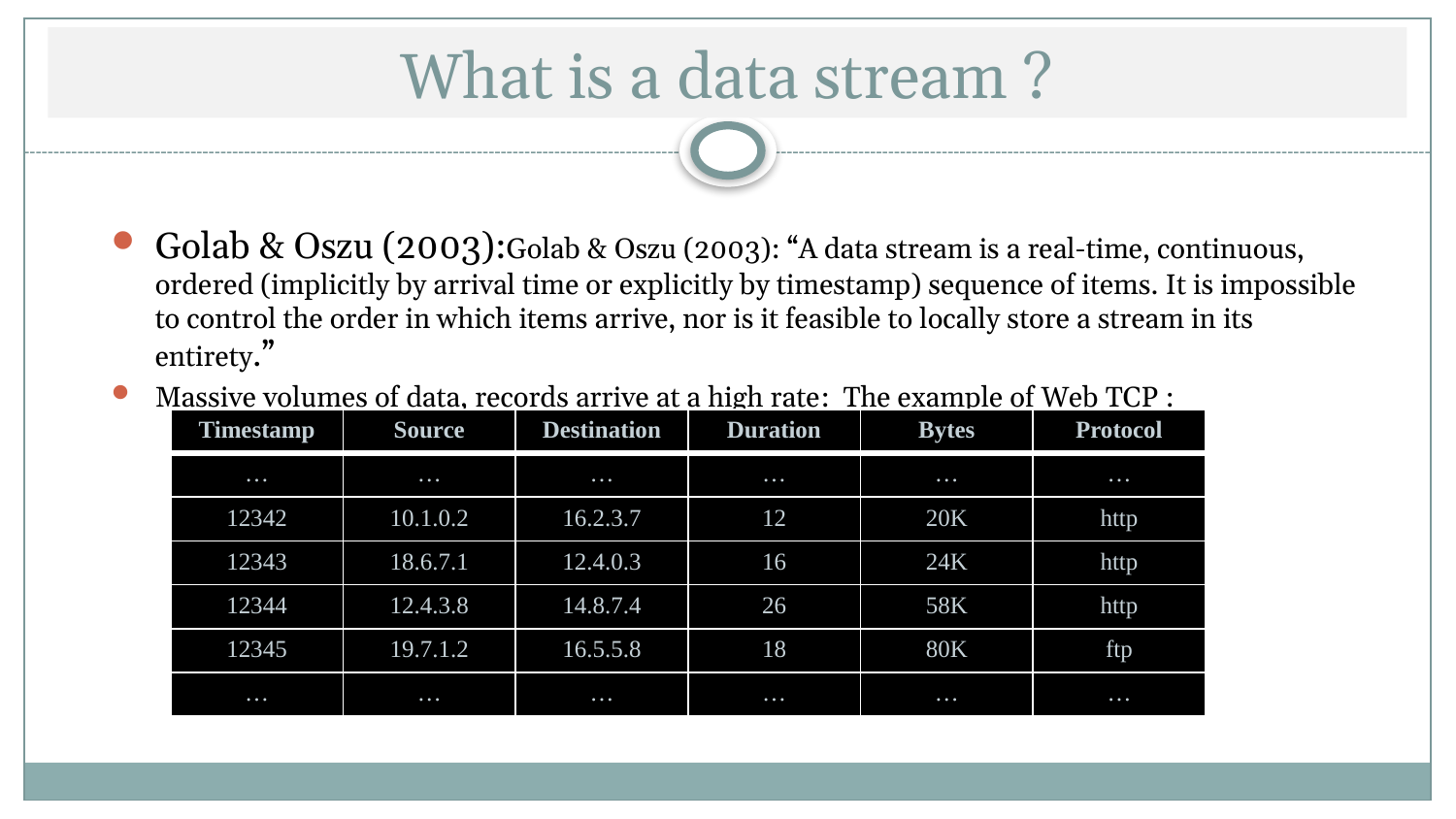

# What is a data stream ?
Golab & Oszu (2003):Golab & Oszu (2003): “A data stream is a real-time, continuous, ordered (implicitly by arrival time or explicitly by timestamp) sequence of items. It is impossible to control the order in which items arrive, nor is it feasible to locally store a stream in its entirety.”
Massive volumes of data, records arrive at a high rate:  The example of Web TCP :

| Timestamp | Source | Destination | Duration | Bytes | Protocol |
| --- | --- | --- | --- | --- | --- |
| … | … | … | … | … | … |
| 12342 | 10.1.0.2 | 16.2.3.7 | 12 | 20K | http |
| 12343 | 18.6.7.1 | 12.4.0.3 | 16 | 24K | http |
| 12344 | 12.4.3.8 | 14.8.7.4 | 26 | 58K | http |
| 12345 | 19.7.1.2 | 16.5.5.8 | 18 | 80K | ftp |
| … | … | … | … | … | … |